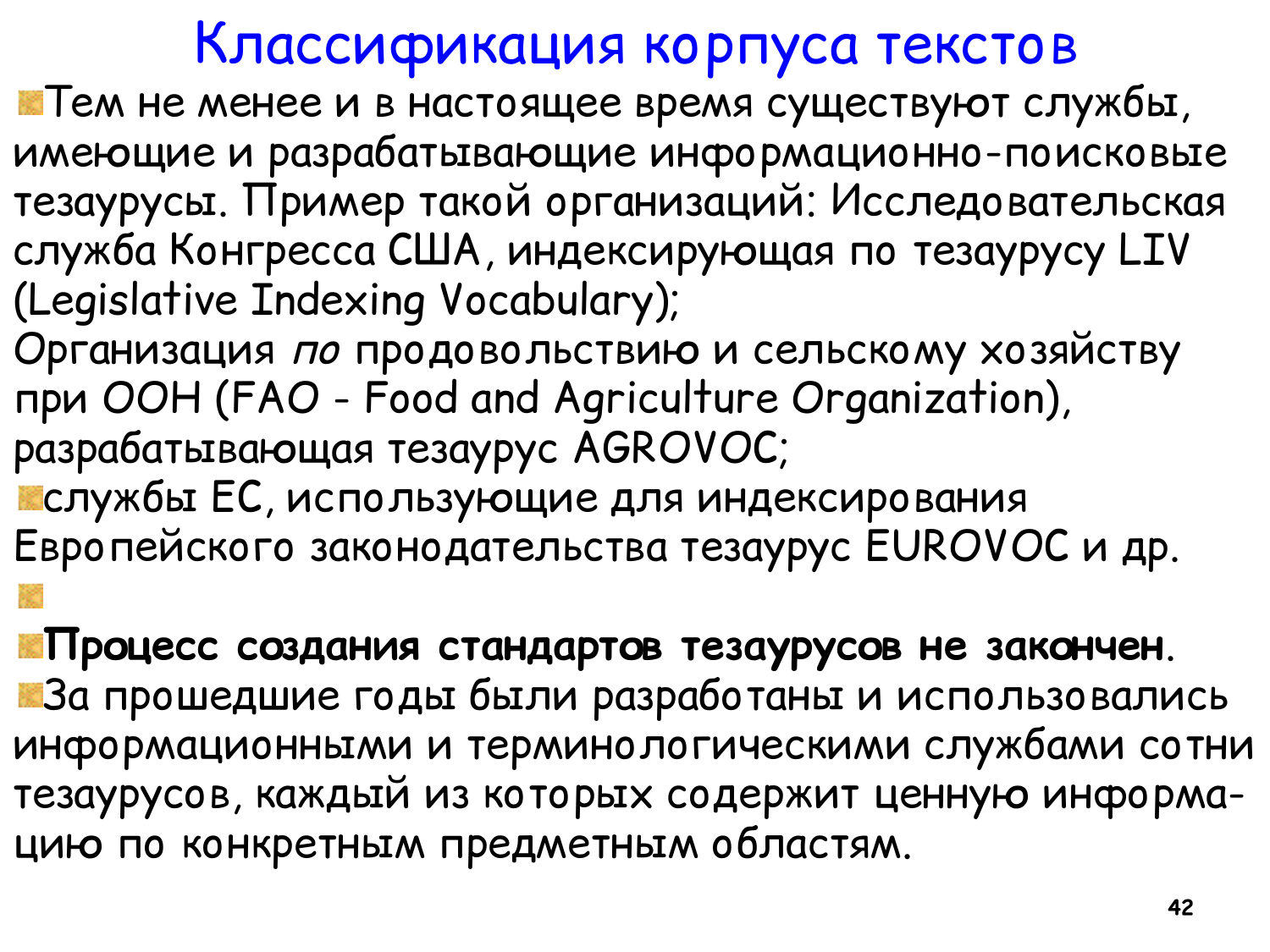

Классификация корпуса текстов
Тем не менее и в настоящее время существуют службы, имеющие и разрабатывающие информационно-поисковые тезаурусы. Пример такой организаций: Исследовательская служба Конгресса США, индексирующая по тезаурусу LIV (Legislative Indexing Vocabulary); Организация по продовольствию и сельскому хозяйству при ООН (FAO - Food and Agriculture Organization), разрабатывающая тезаурус AGROVOC;
службы ЕС, использующие для индексирования Европейского законодательства тезаурус EUROVOC и др.

Процесс создания стандартов тезаурусов не закончен.
За прошедшие годы были разработаны и использовались информационными и терминологическими службами сотни тезаурусов, каждый из которых содержит ценную информа-цию по конкретным предметным областям.
42